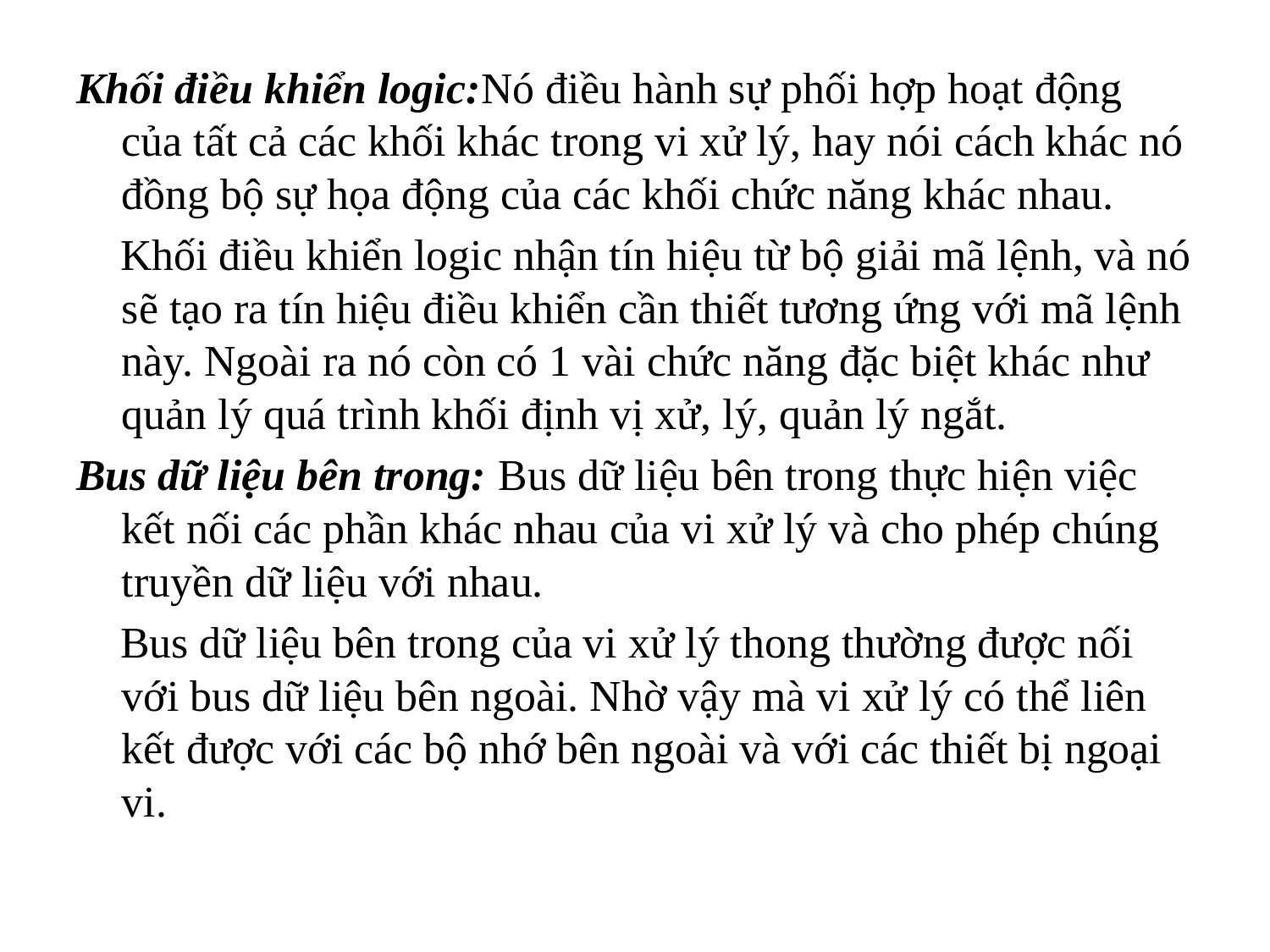

Khối điều khiển logic:Nó điều hành sự phối hợp hoạt động của tất cả các khối khác trong vi xử lý, hay nói cách khác nó đồng bộ sự họa động của các khối chức năng khác nhau.
    Khối điều khiển logic nhận tín hiệu từ bộ giải mã lệnh, và nó sẽ tạo ra tín hiệu điều khiển cần thiết tương ứng với mã lệnh này. Ngoài ra nó còn có 1 vài chức năng đặc biệt khác như quản lý quá trình khối định vị xử, lý, quản lý ngắt.
Bus dữ liệu bên trong: Bus dữ liệu bên trong thực hiện việc kết nối các phần khác nhau của vi xử lý và cho phép chúng truyền dữ liệu với nhau.
    Bus dữ liệu bên trong của vi xử lý thong thường được nối với bus dữ liệu bên ngoài. Nhờ vậy mà vi xử lý có thể liên kết được với các bộ nhớ bên ngoài và với các thiết bị ngoại vi.